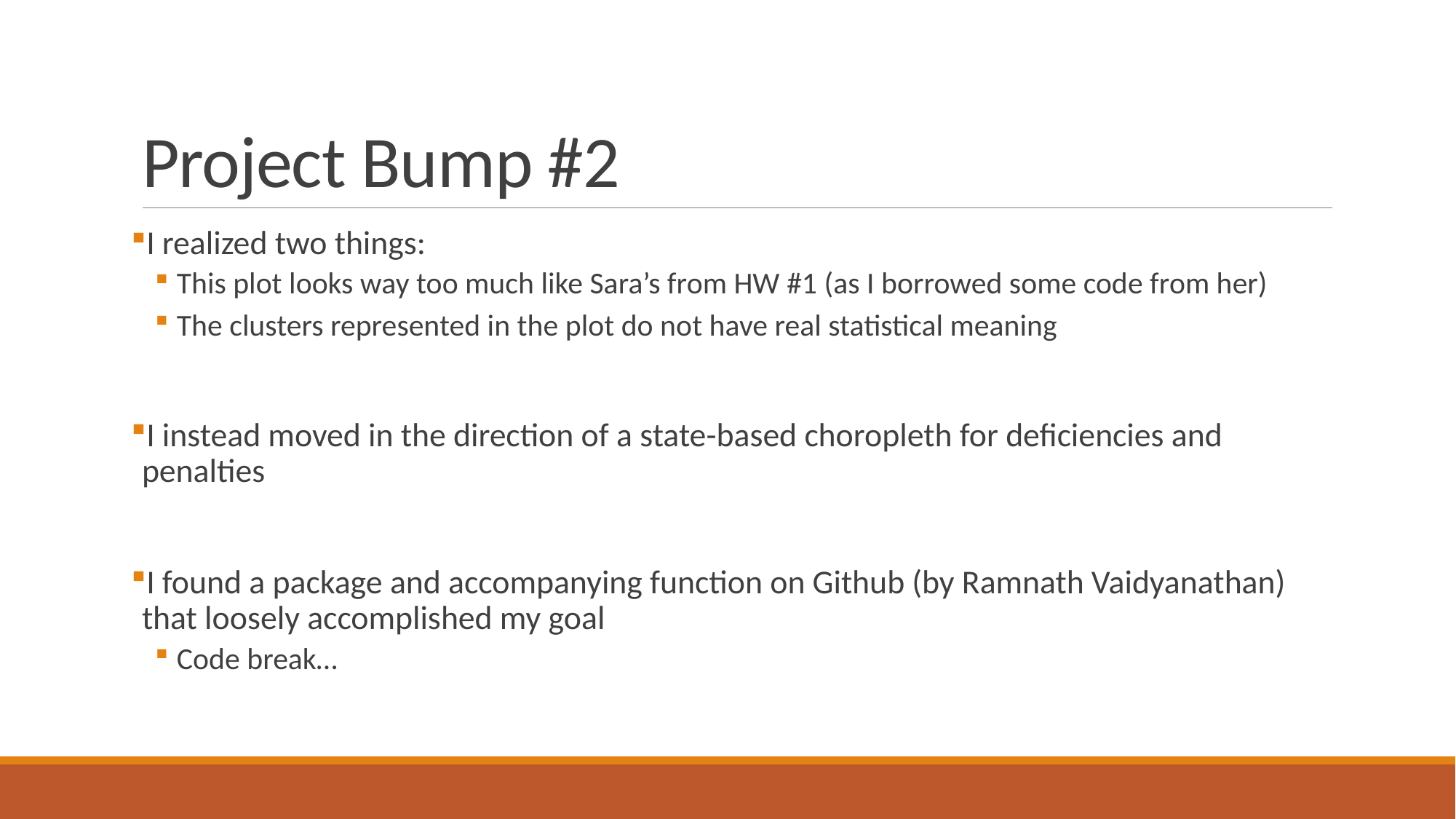

# Project Bump #2
I realized two things:
This plot looks way too much like Sara’s from HW #1 (as I borrowed some code from her)
The clusters represented in the plot do not have real statistical meaning

I instead moved in the direction of a state-based choropleth for deficiencies and penalties

I found a package and accompanying function on Github (by Ramnath Vaidyanathan) that loosely accomplished my goal
Code break…